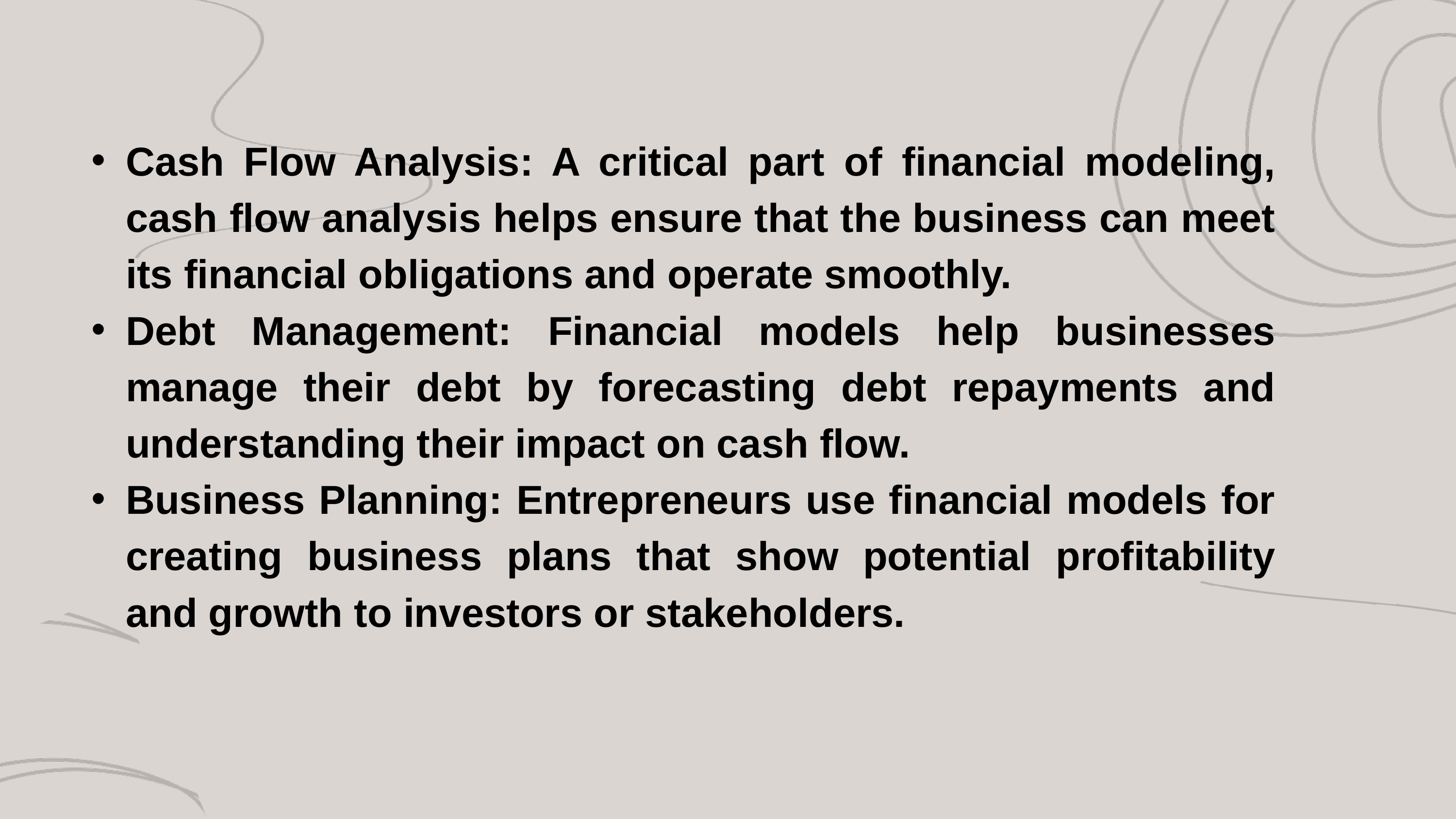

Cash Flow Analysis: A critical part of financial modeling, cash flow analysis helps ensure that the business can meet its financial obligations and operate smoothly.
Debt Management: Financial models help businesses manage their debt by forecasting debt repayments and understanding their impact on cash flow.
Business Planning: Entrepreneurs use financial models for creating business plans that show potential profitability and growth to investors or stakeholders.